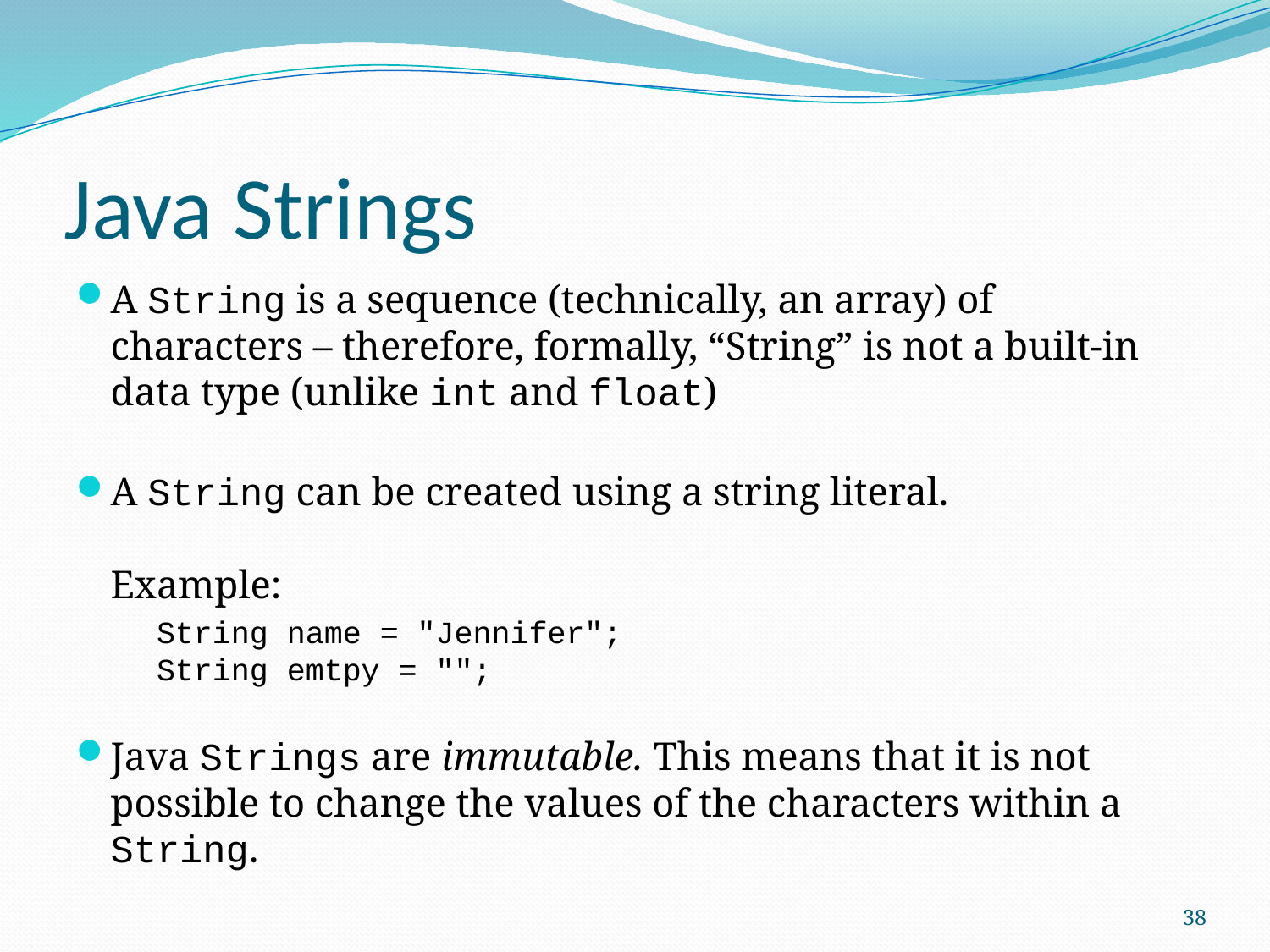

# Java Strings
A String is a sequence (technically, an array) of characters – therefore, formally, “String” is not a built-in data type (unlike int and float)
A String can be created using a string literal.
Example:
String name = "Jennifer";
String emtpy = "";
Java Strings are immutable. This means that it is not possible to change the values of the characters within a String.
38